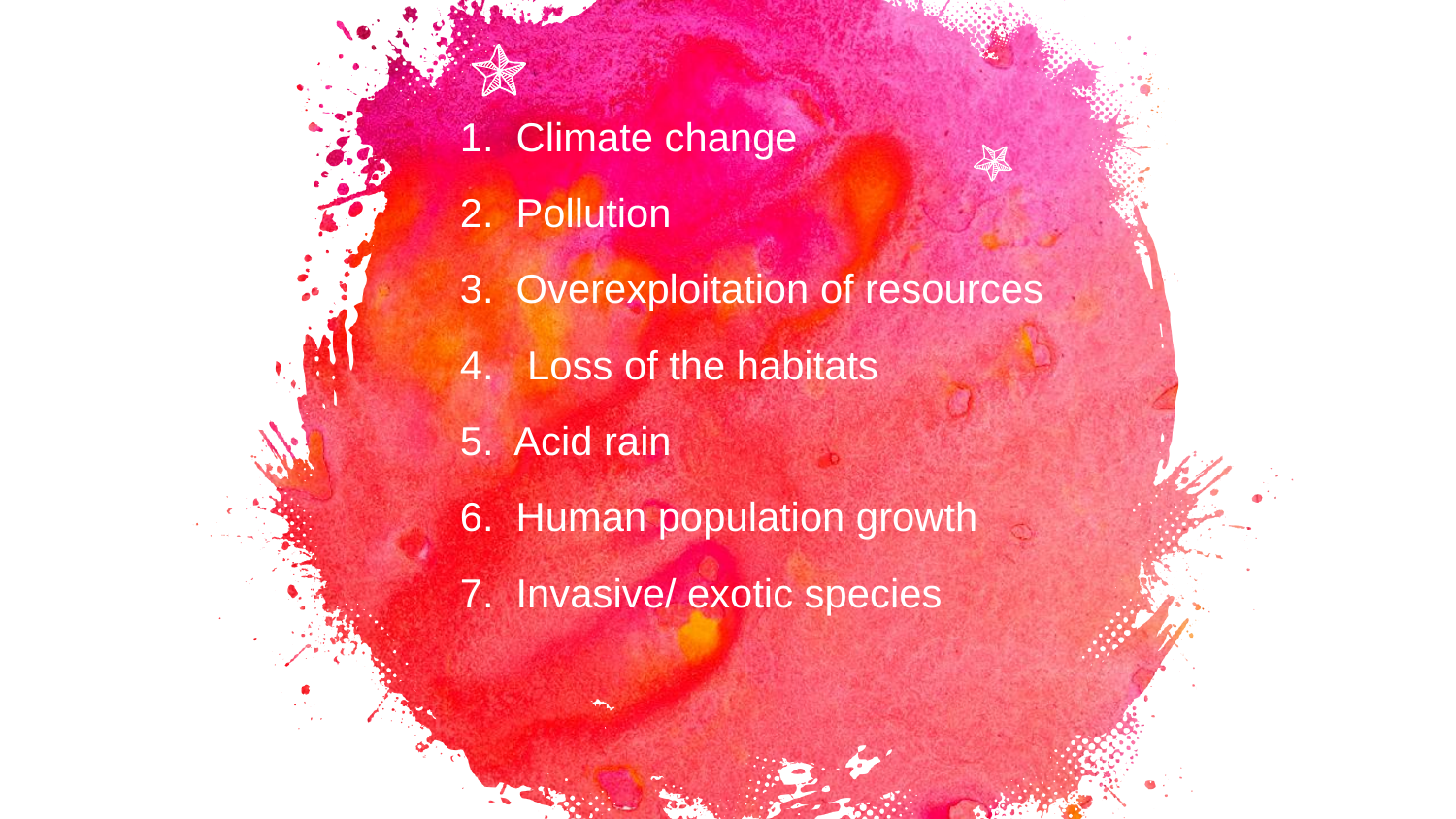

1.  Climate change
2.  Pollution
3.  Overexploitation of resources
4.   Loss of the habitats
5.  Acid rain
6.  Human population growth
7.  Invasive/ exotic species